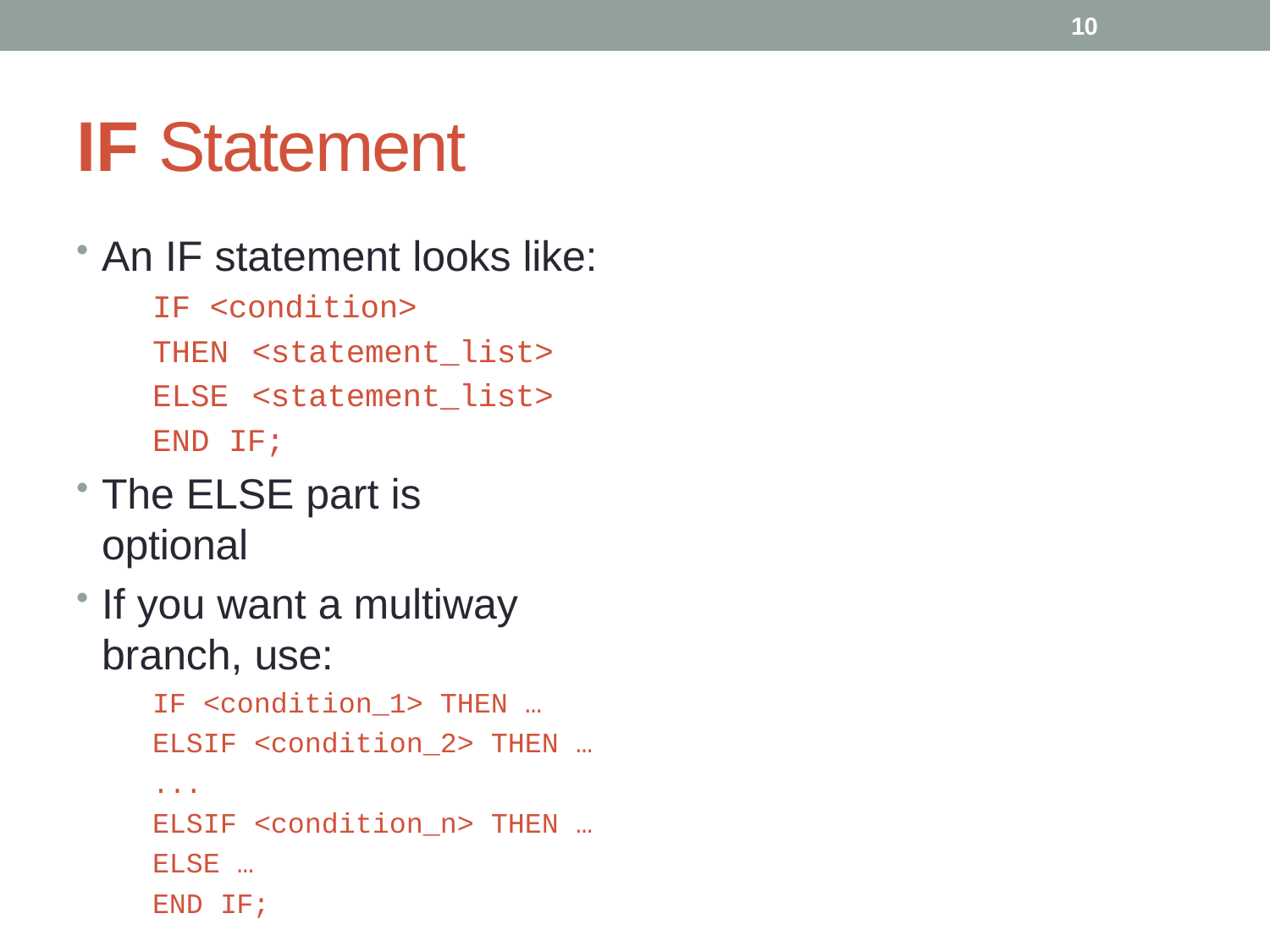

10
# IF Statement
An IF statement looks like:
IF <condition>
THEN <statement_list> ELSE <statement_list> END IF;
The ELSE part is optional
If you want a multiway branch, use:
IF <condition_1> THEN … ELSIF <condition_2> THEN …
...
ELSIF <condition_n> THEN … ELSE …
END IF;